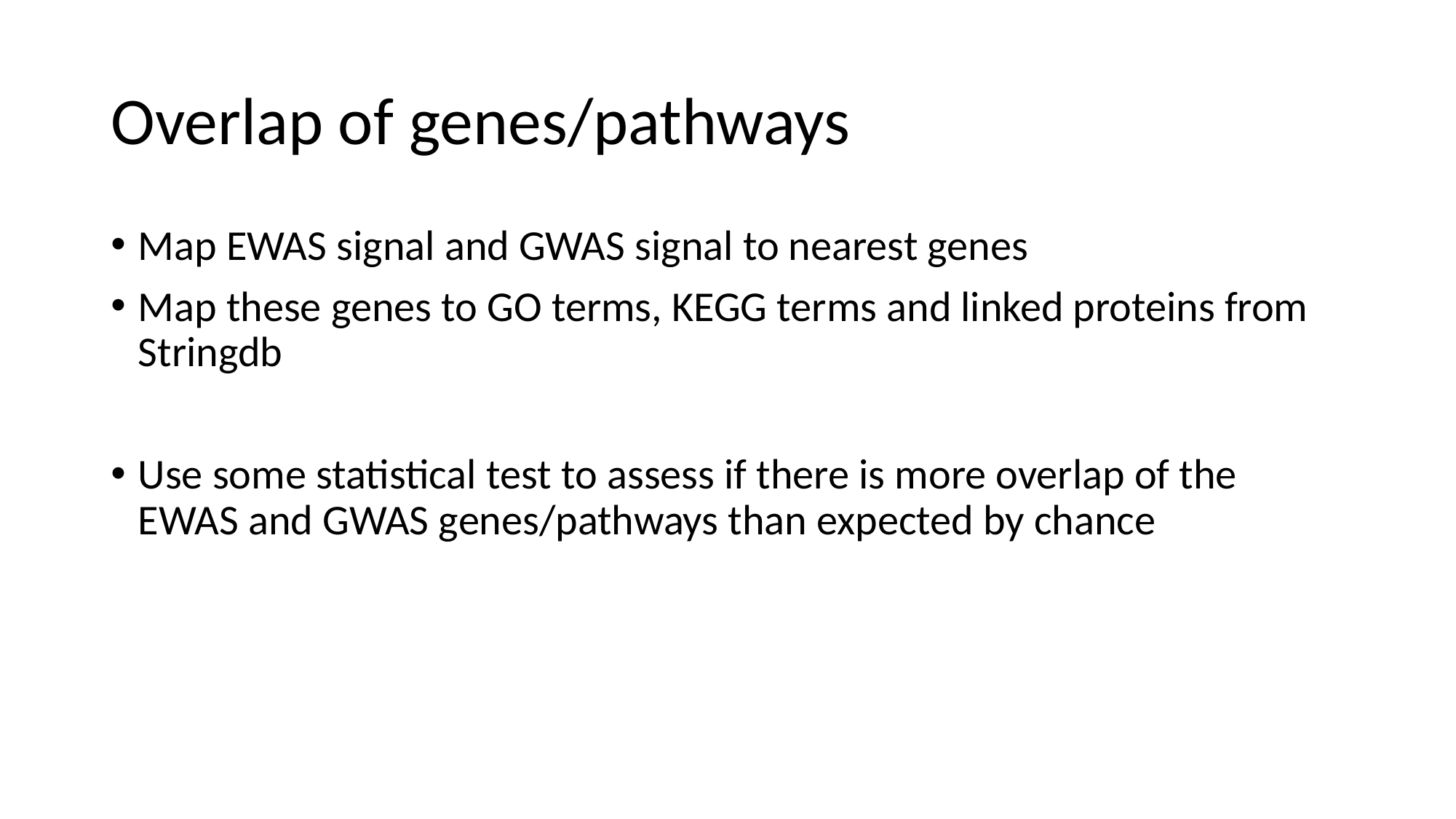

# Overlap of genes/pathways
Map EWAS signal and GWAS signal to nearest genes
Map these genes to GO terms, KEGG terms and linked proteins from Stringdb

Use some statistical test to assess if there is more overlap of the EWAS and GWAS genes/pathways than expected by chance